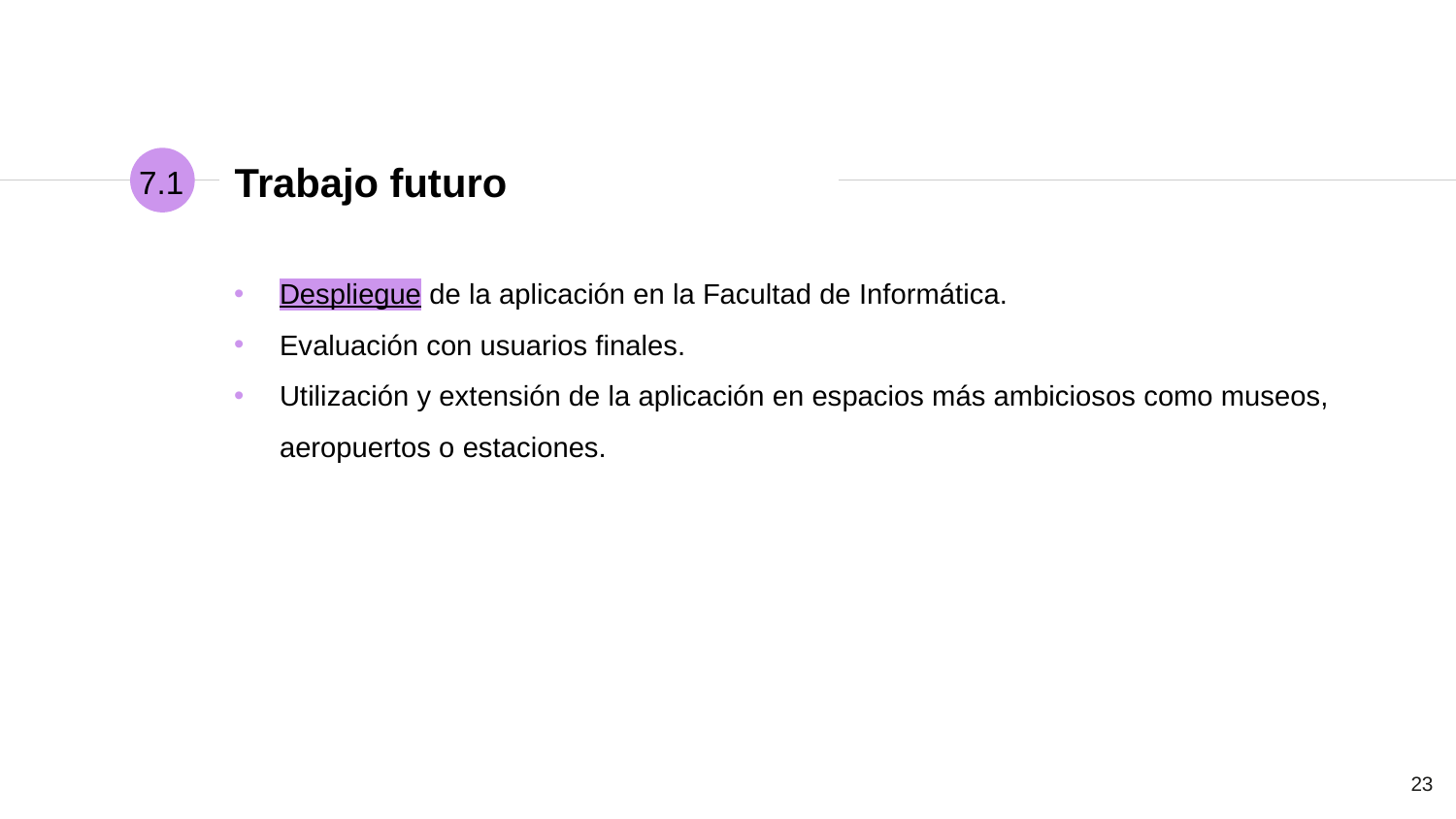

7.1
# Trabajo futuro
Despliegue de la aplicación en la Facultad de Informática.
Evaluación con usuarios finales.
Utilización y extensión de la aplicación en espacios más ambiciosos como museos, aeropuertos o estaciones.
23